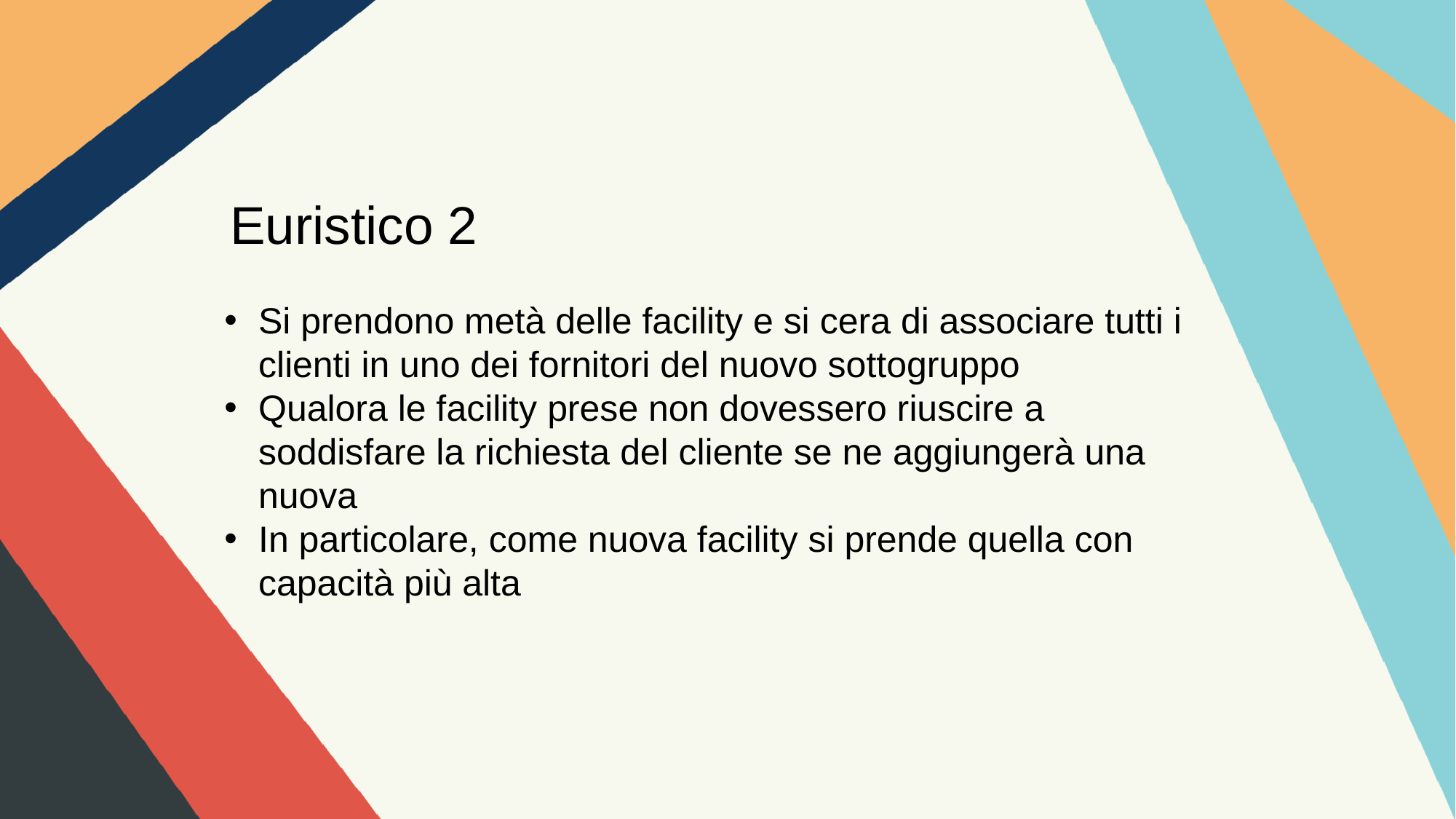

Euristico 2
Si prendono metà delle facility e si cera di associare tutti i clienti in uno dei fornitori del nuovo sottogruppo
Qualora le facility prese non dovessero riuscire a soddisfare la richiesta del cliente se ne aggiungerà una nuova
In particolare, come nuova facility si prende quella con capacità più alta